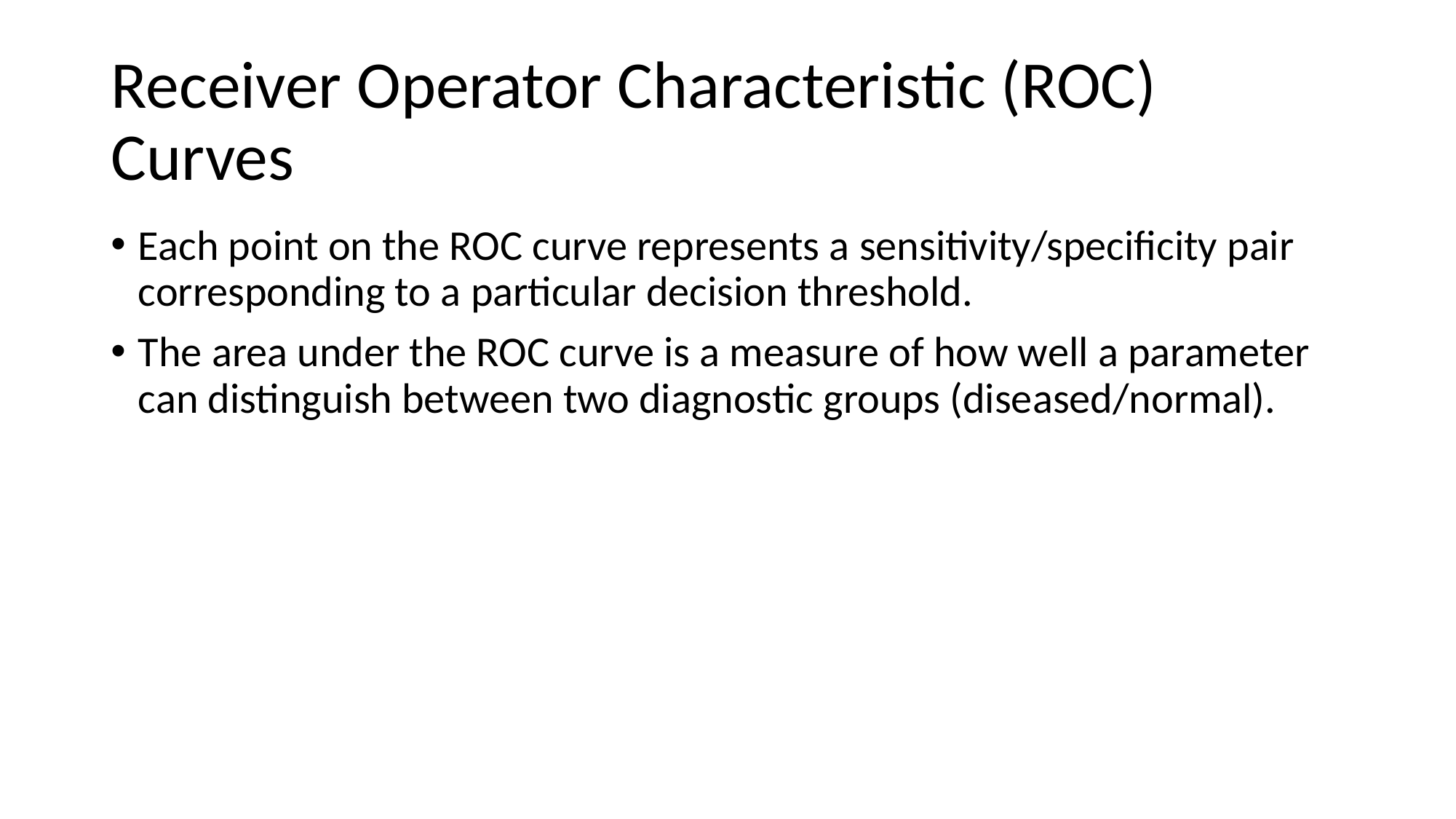

# Receiver Operator Characteristic (ROC) Curves
Each point on the ROC curve represents a sensitivity/specificity pair corresponding to a particular decision threshold.
The area under the ROC curve is a measure of how well a parameter can distinguish between two diagnostic groups (diseased/normal).